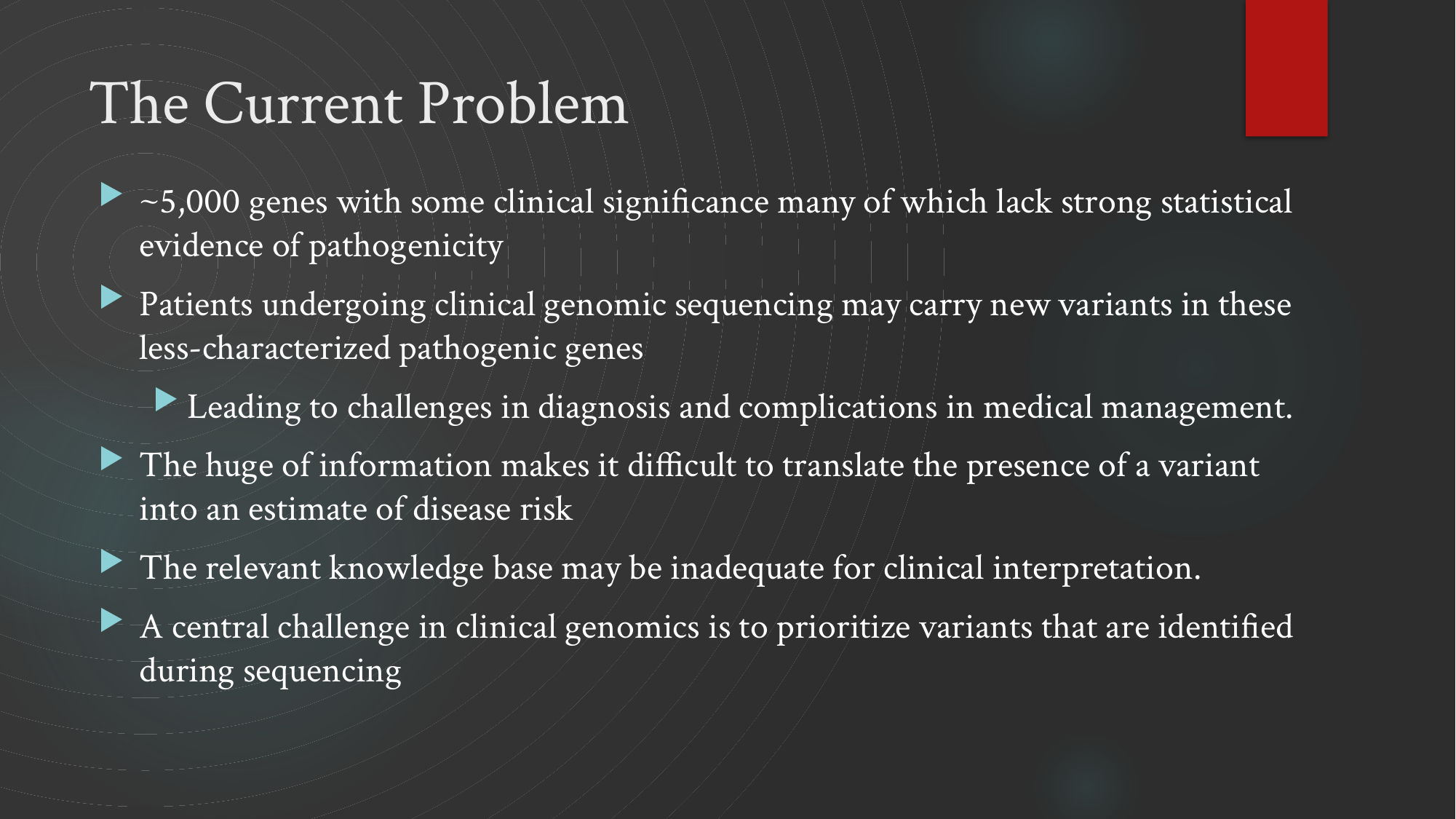

# The Current Problem
~5,000 genes with some clinical significance many of which lack strong statistical evidence of pathogenicity
Patients undergoing clinical genomic sequencing may carry new variants in these less-characterized pathogenic genes
Leading to challenges in diagnosis and complications in medical management.
The huge of information makes it difficult to translate the presence of a variant into an estimate of disease risk
The relevant knowledge base may be inadequate for clinical interpretation.
A central challenge in clinical genomics is to prioritize variants that are identified during sequencing